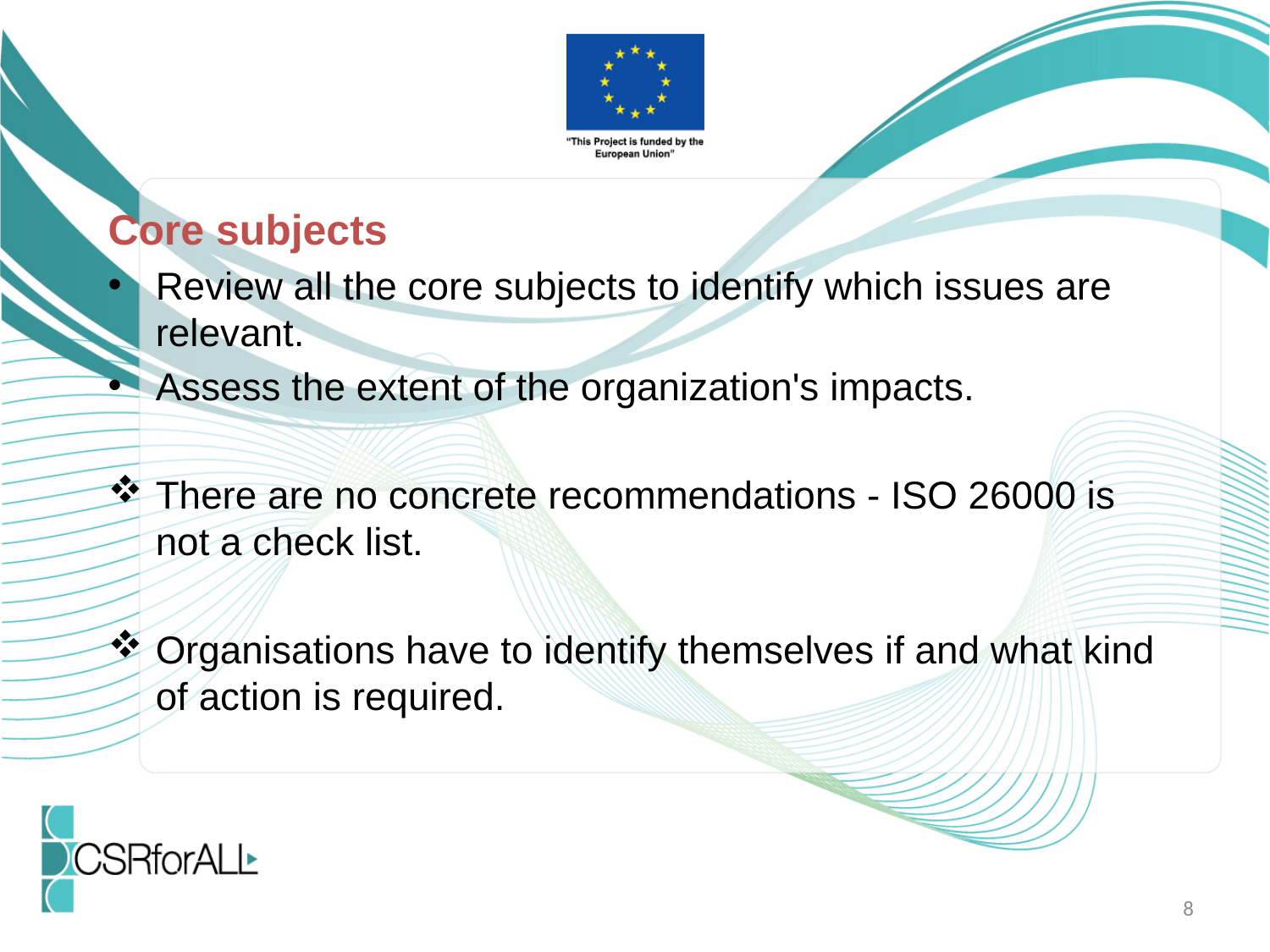

Core subjects
Review all the core subjects to identify which issues are relevant.
Assess the extent of the organization's impacts.

There are no concrete recommendations - ISO 26000 is not a check list.

Organisations have to identify themselves if and what kind of action is required.

8